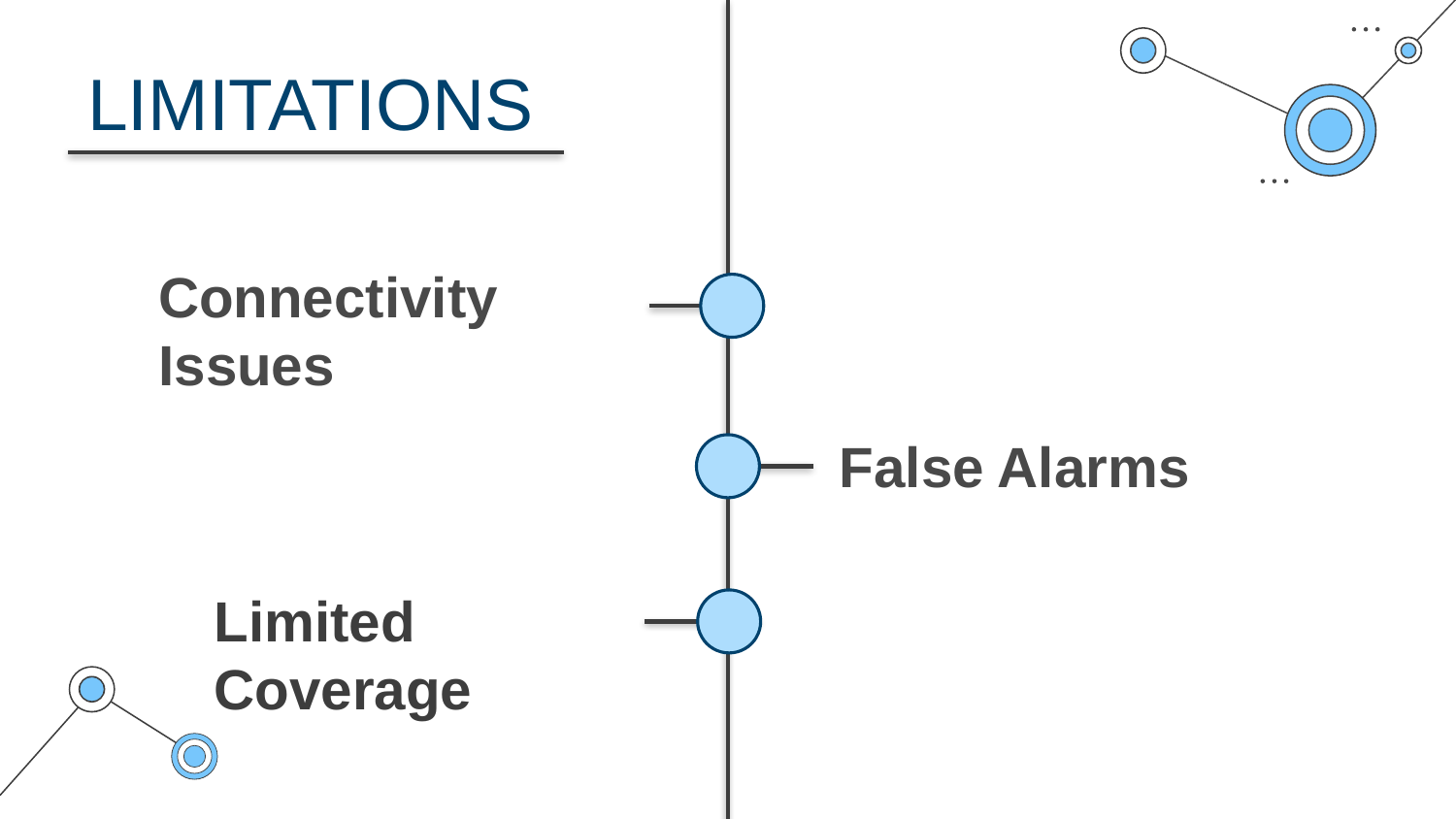

# LIMITATIONS
Connectivity Issues

False Alarms

Limited Coverage